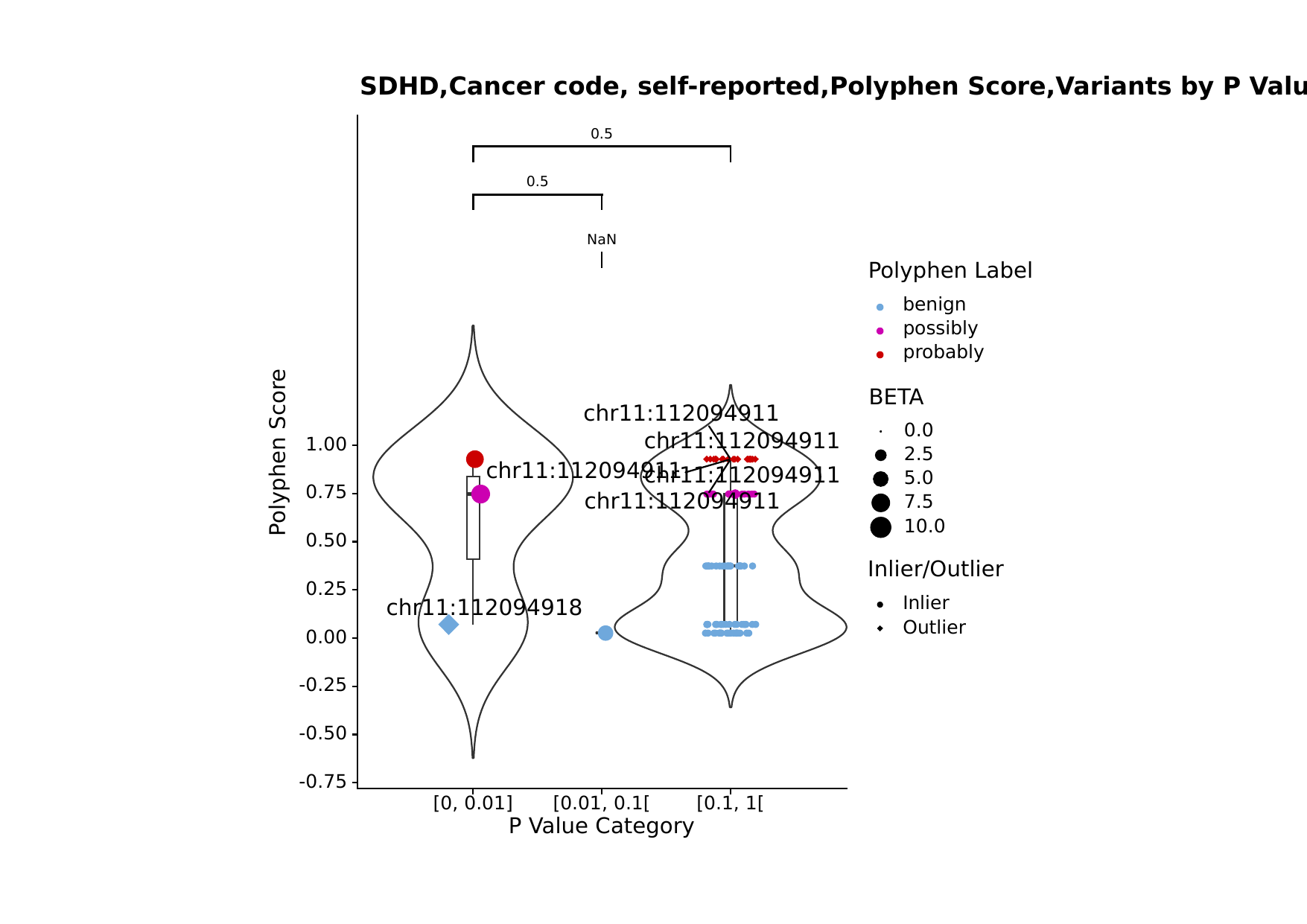

SDHD,Cancer code, self-reported,Polyphen Score,Variants by P Value Category

0.5

0.5

NaN

Polyphen Label
benign

possibly

probably

BETA
chr11:112094911
0.0

chr11:112094911
1.00
Polyphen Score

2.5

chr11:112094911
chr11:112094911
5.0

0.75

chr11:112094911
7.5

10.0
0.50

Inlier/Outlier

0.25

Inlier
chr11:112094918

Outlier

0.00

-0.25

-0.50

-0.75

[0, 0.01]
[0.01, 0.1[
[0.1, 1[
P Value Category